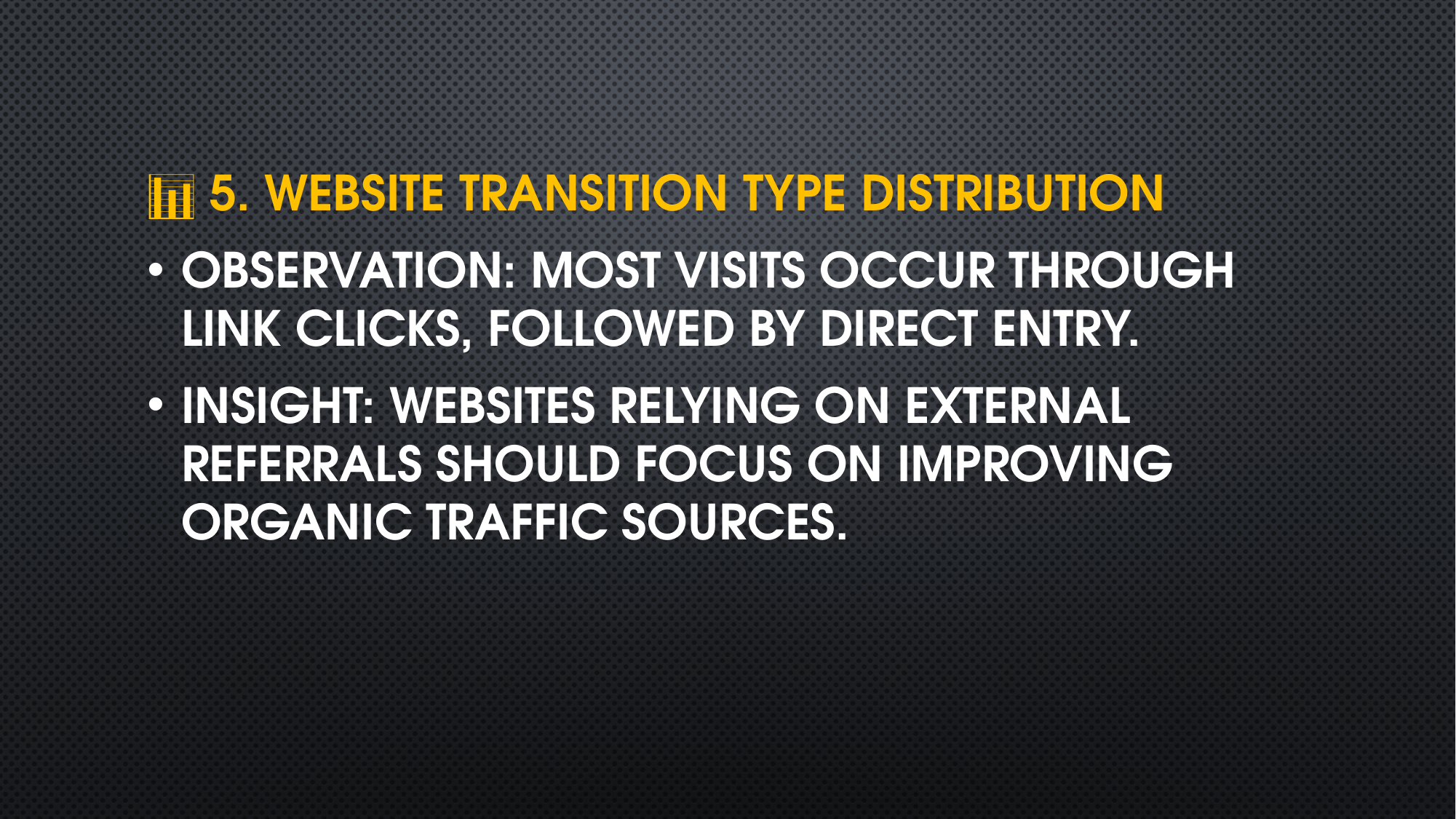

📊 5. Website Transition Type Distribution
Observation: Most visits occur through link clicks, followed by direct entry.
Insight: Websites relying on external referrals should focus on improving organic traffic sources.